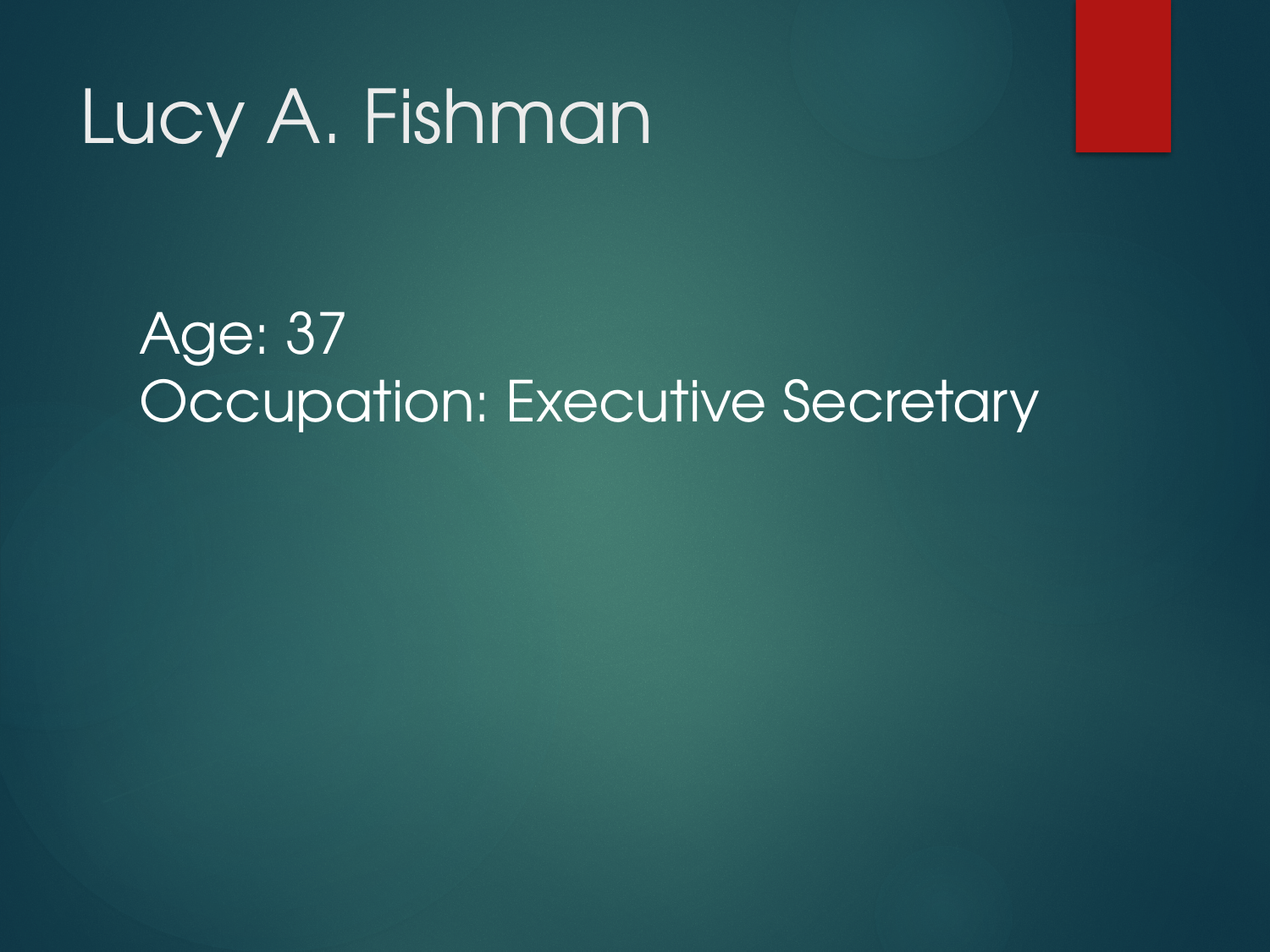

# Lucy A. Fishman

Age: 37
Occupation: Executive Secretary